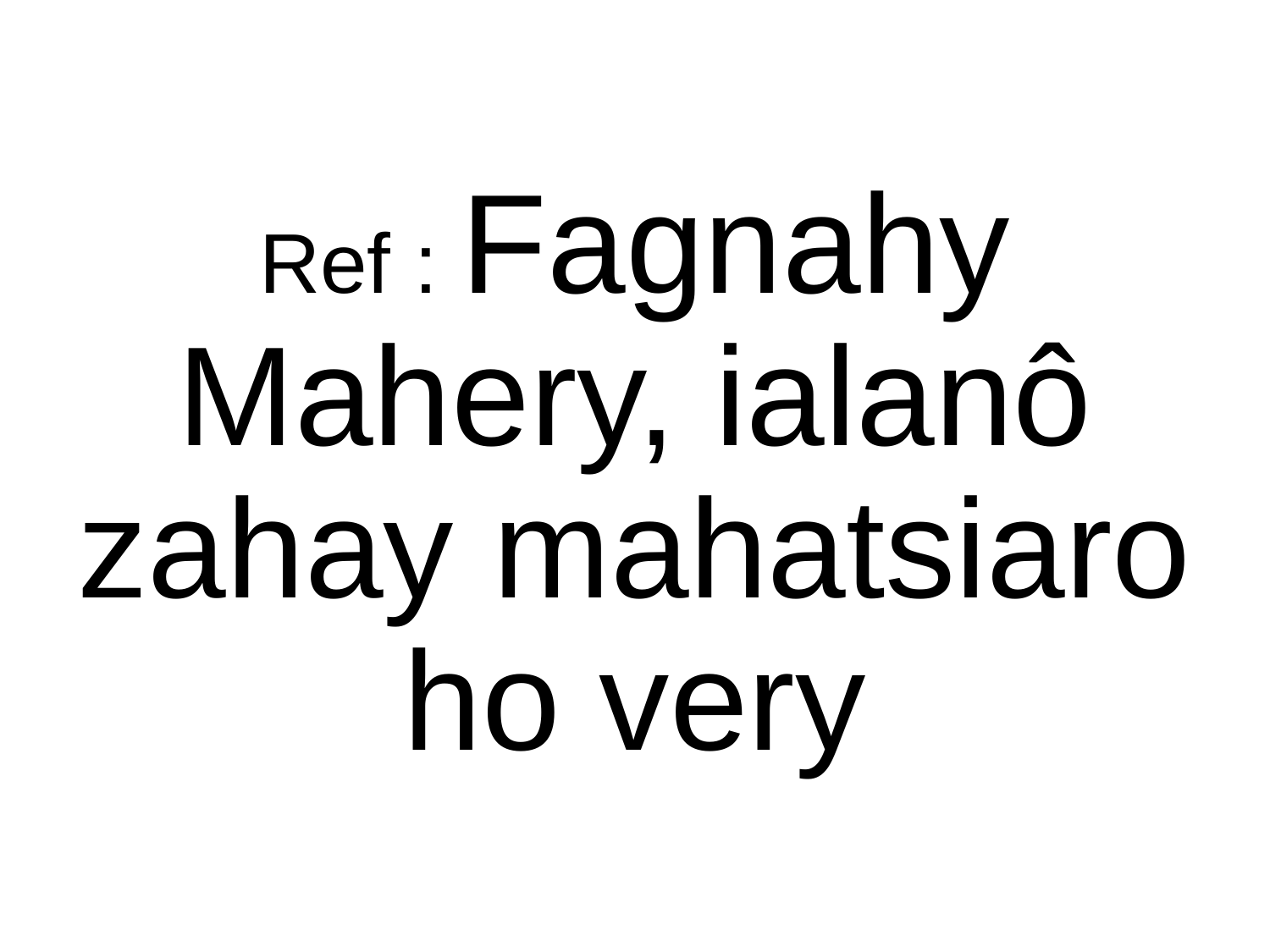

# Ref : Fagnahy Mahery, ialanô zahay mahatsiaro ho very